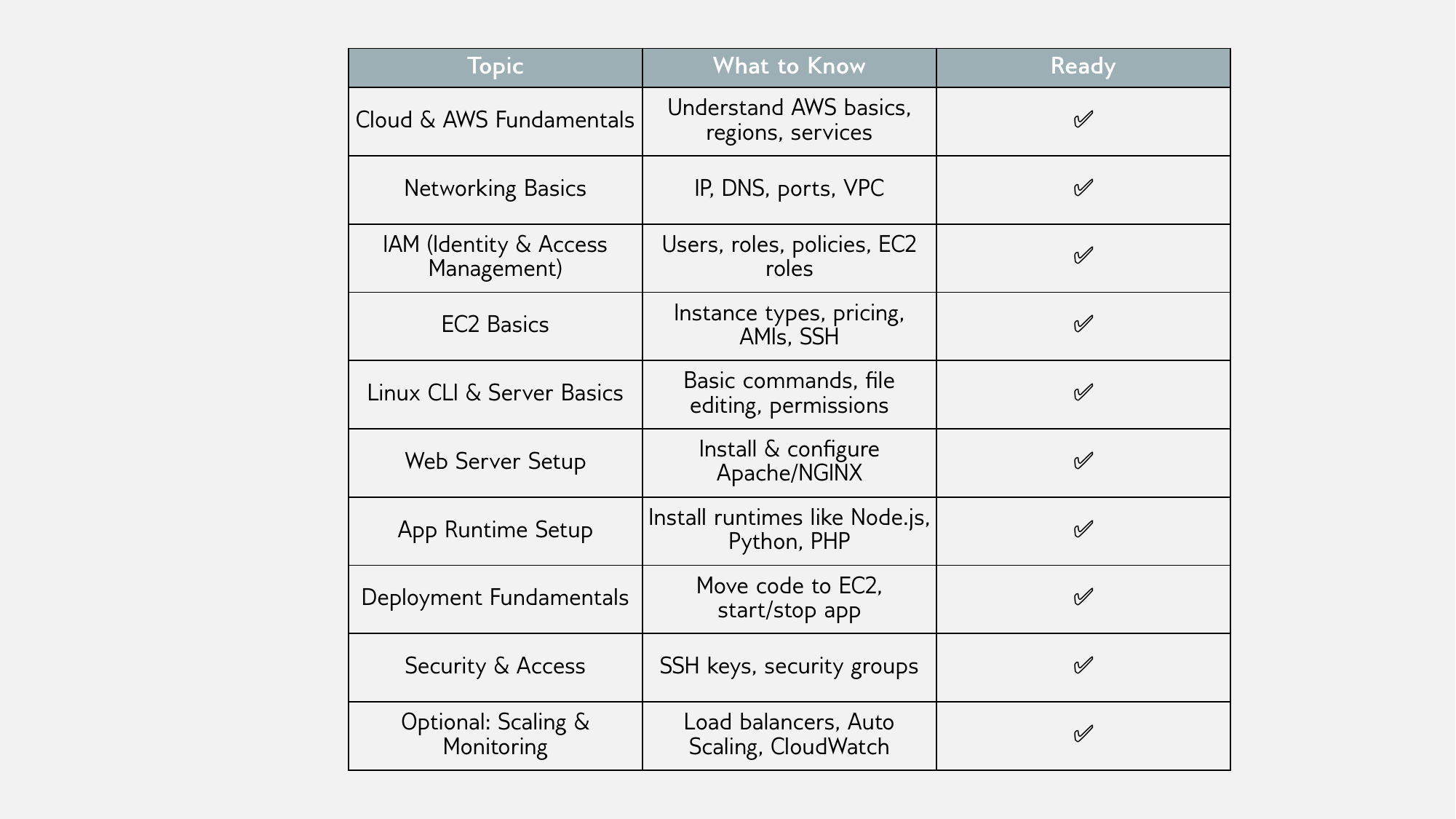

| Topic | What to Know | Ready |
| --- | --- | --- |
| Cloud & AWS Fundamentals | Understand AWS basics, regions, services | ✅ |
| Networking Basics | IP, DNS, ports, VPC | ✅ |
| IAM (Identity & Access Management) | Users, roles, policies, EC2 roles | ✅ |
| EC2 Basics | Instance types, pricing, AMIs, SSH | ✅ |
| Linux CLI & Server Basics | Basic commands, file editing, permissions | ✅ |
| Web Server Setup | Install & configure Apache/NGINX | ✅ |
| App Runtime Setup | Install runtimes like Node.js, Python, PHP | ✅ |
| Deployment Fundamentals | Move code to EC2, start/stop app | ✅ |
| Security & Access | SSH keys, security groups | ✅ |
| Optional: Scaling & Monitoring | Load balancers, Auto Scaling, CloudWatch | ✅ |